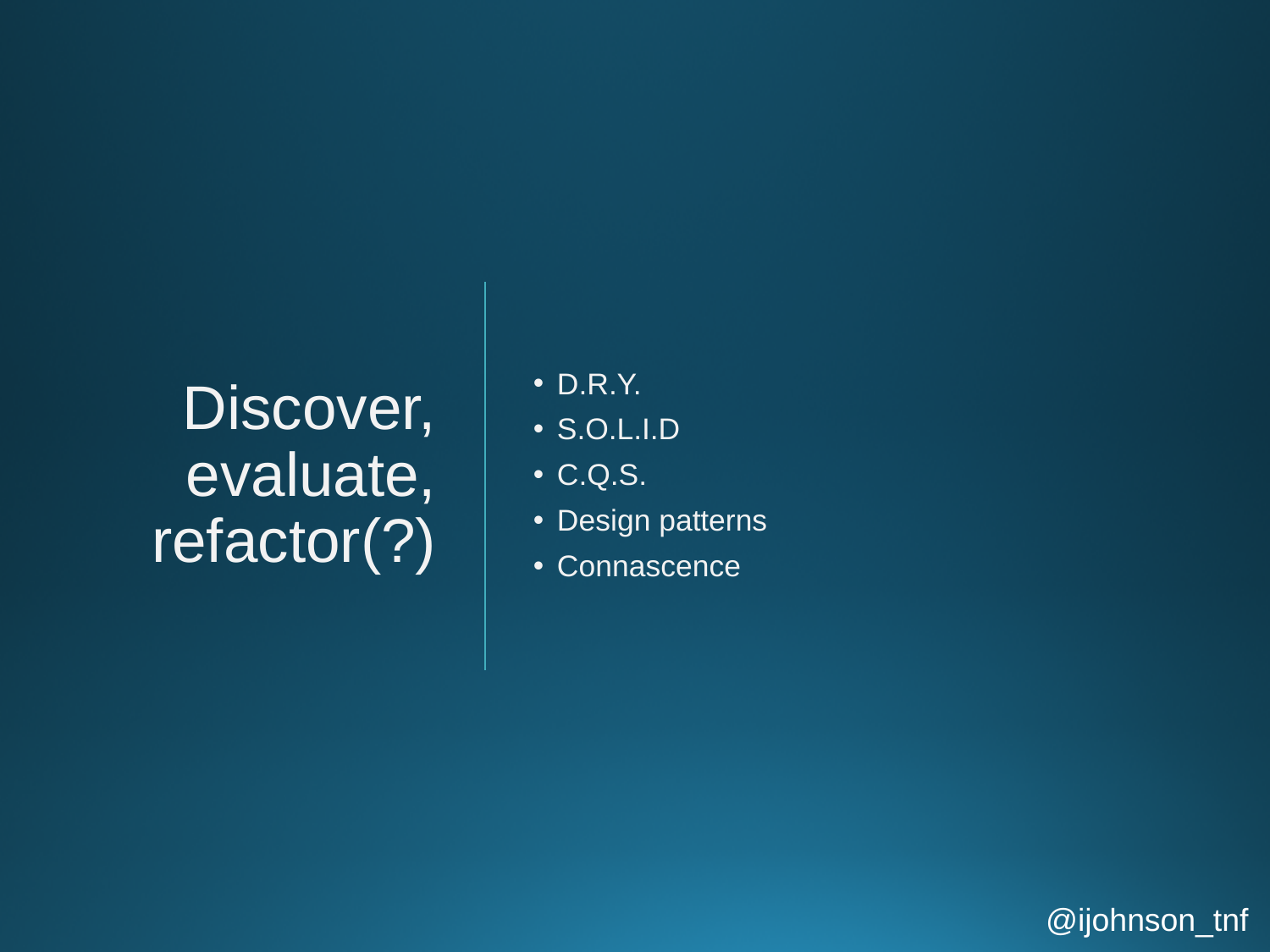

# Discover, evaluate, refactor(?)
D.R.Y.
S.O.L.I.D
C.Q.S.
Design patterns
Connascence
@ijohnson_tnf